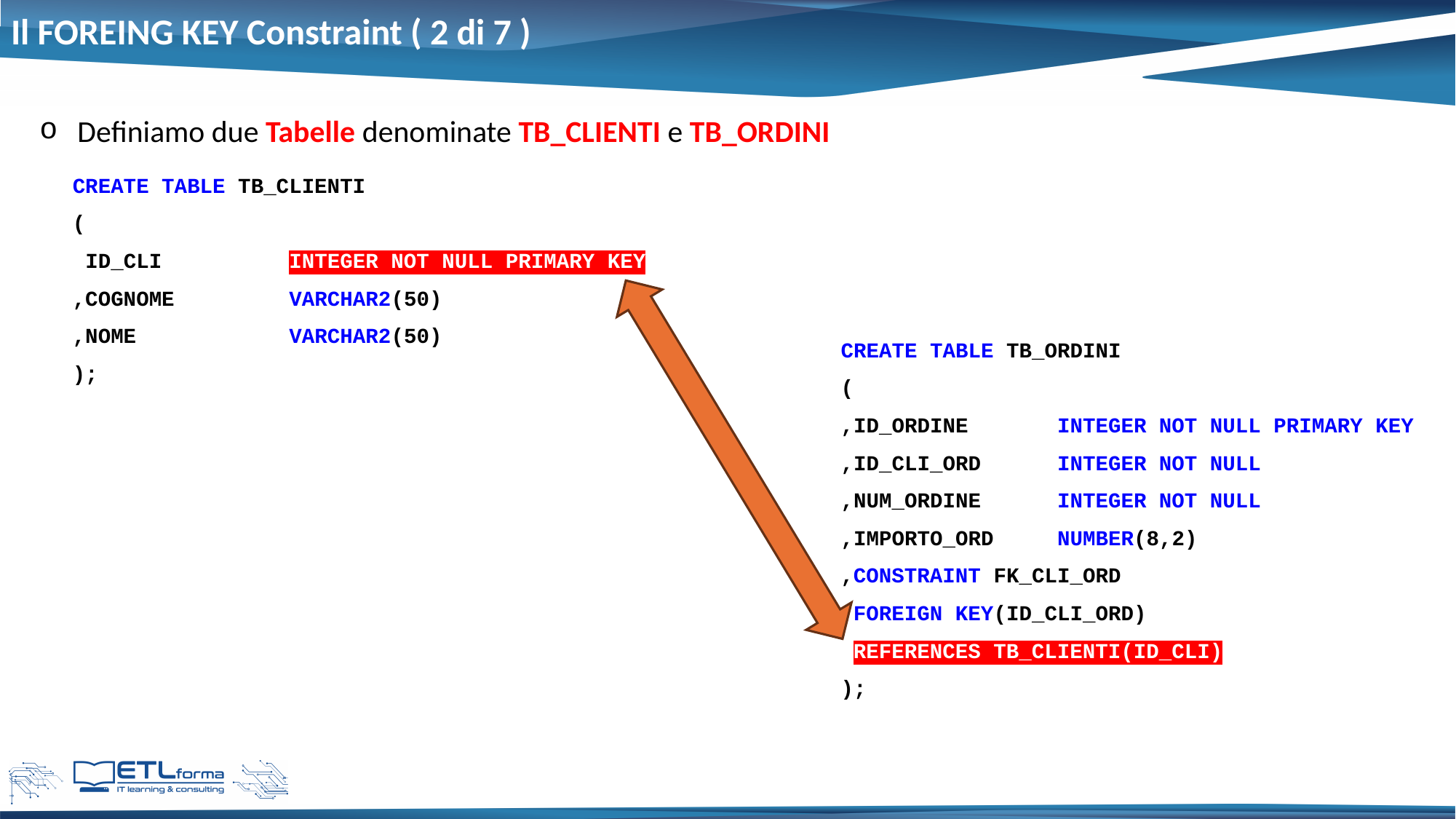

# Il FOREING KEY Constraint ( 2 di 7 )
Definiamo due Tabelle denominate TB_CLIENTI e TB_ORDINI
CREATE TABLE TB_CLIENTI
(
 ID_CLI          INTEGER NOT NULL PRIMARY KEY
,COGNOME         VARCHAR2(50)
,NOME            VARCHAR2(50)
);
CREATE TABLE TB_ORDINI
(
,ID_ORDINE       INTEGER NOT NULL PRIMARY KEY
,ID_CLI_ORD      INTEGER NOT NULL
,NUM_ORDINE      INTEGER NOT NULL
,IMPORTO_ORD     NUMBER(8,2)
,CONSTRAINT FK_CLI_ORD
 FOREIGN KEY(ID_CLI_ORD)
 REFERENCES TB_CLIENTI(ID_CLI)
);